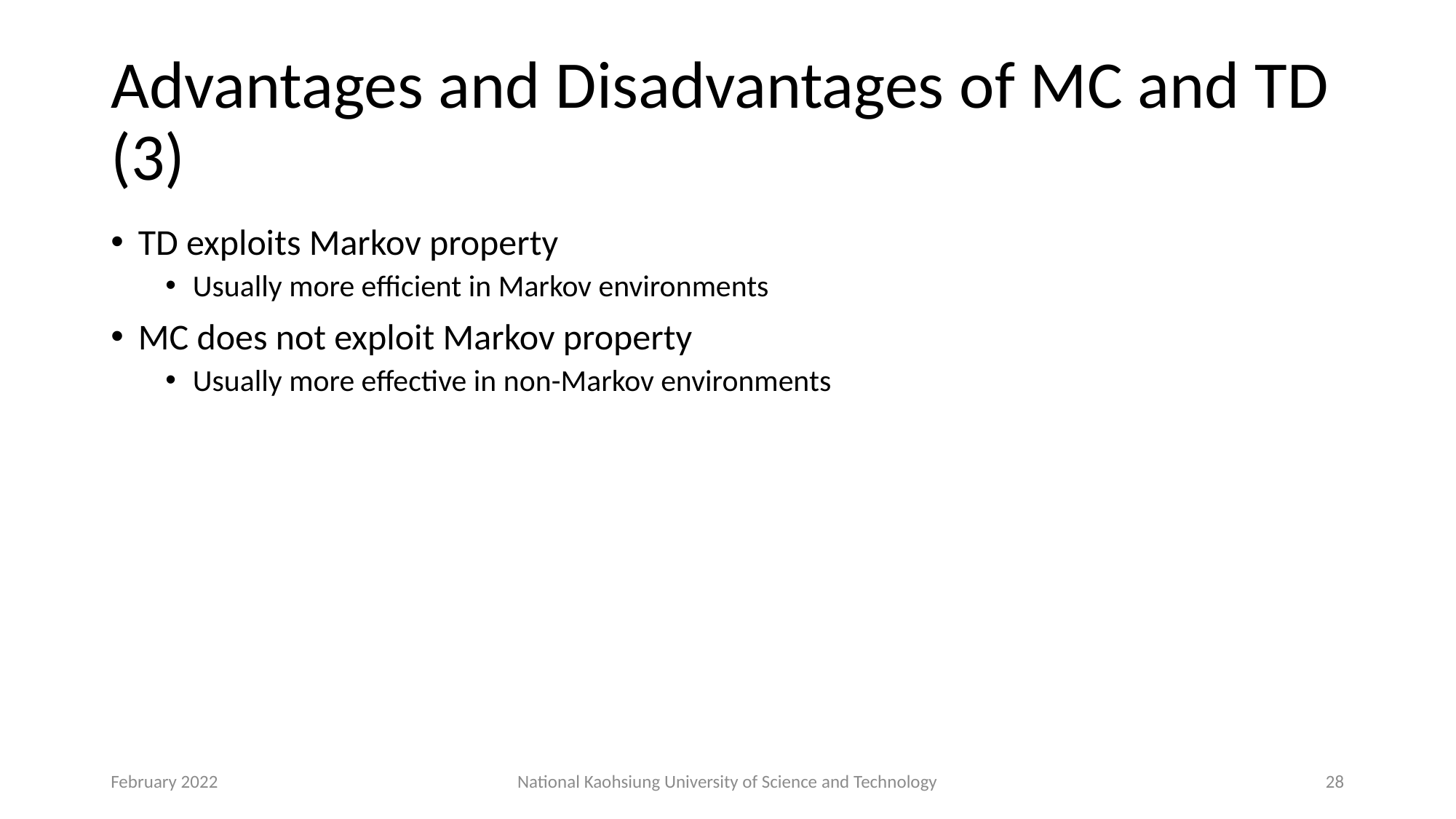

# Advantages and Disadvantages of MC and TD (3)
TD exploits Markov property
Usually more efficient in Markov environments
MC does not exploit Markov property
Usually more effective in non-Markov environments
February 2022
National Kaohsiung University of Science and Technology
28